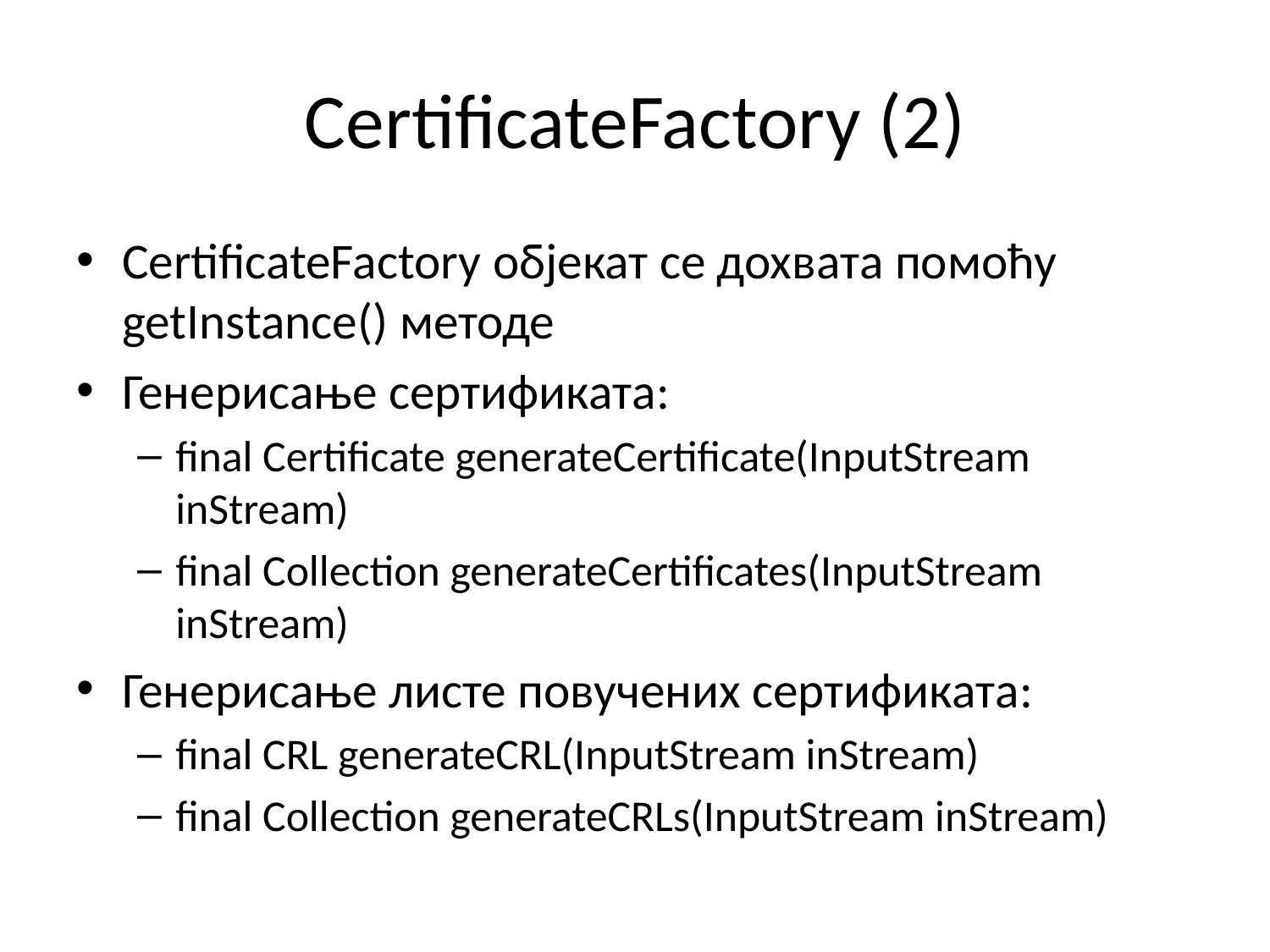

# CertificateFactory (2)
CertificateFactory објекат се дохвата помоћу getInstance() методе
Генерисање сертификата:
final Certificate generateCertificate(InputStream inStream)
final Collection generateCertificates(InputStream inStream)
Генерисање листе повучених сертификата:
final CRL generateCRL(InputStream inStream)
final Collection generateCRLs(InputStream inStream)